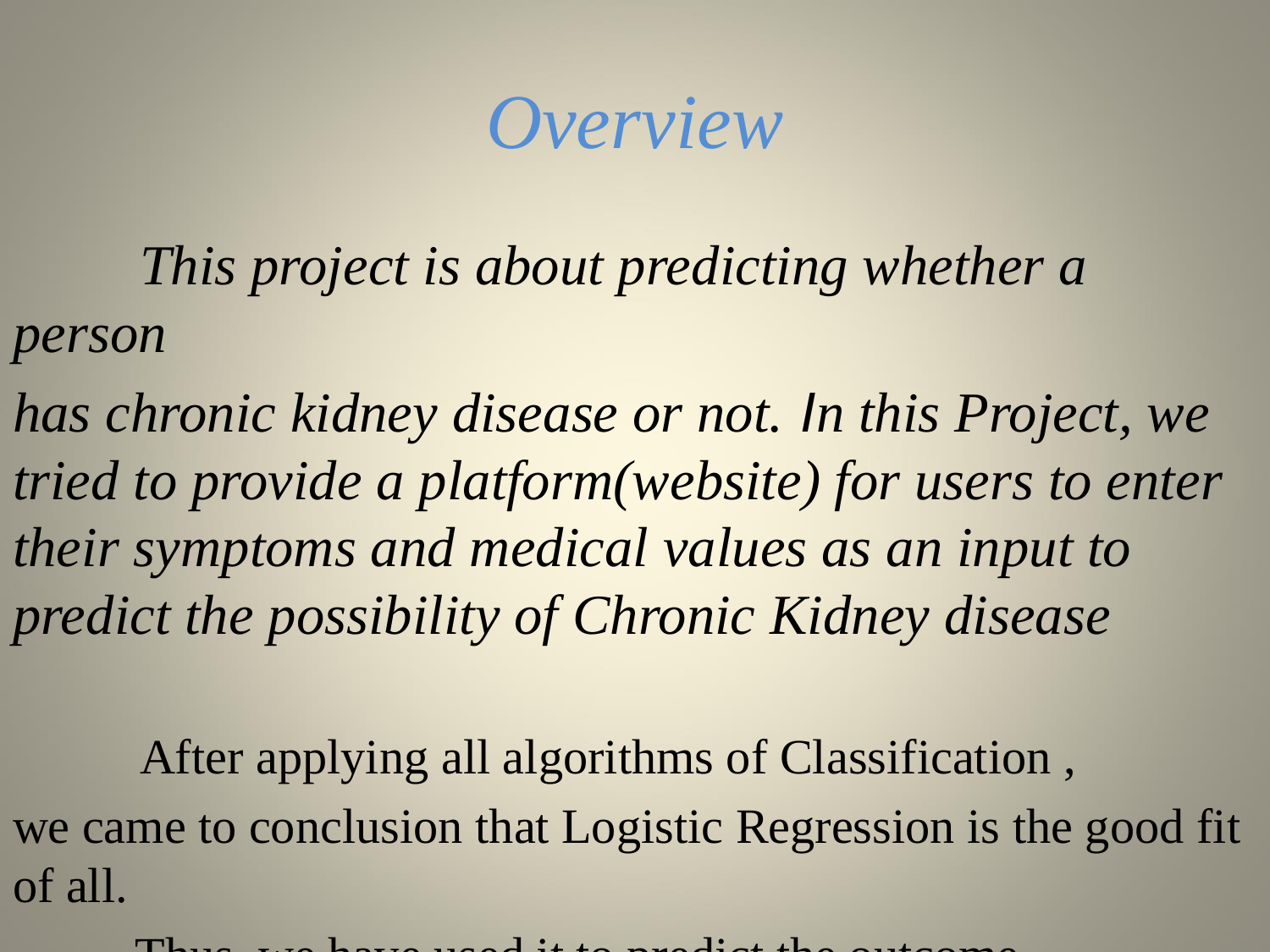

# Overview
	This project is about predicting whether a person
has chronic kidney disease or not. In this Project, we tried to provide a platform(website) for users to enter their symptoms and medical values as an input to predict the possibility of Chronic Kidney disease

	After applying all algorithms of Classification ,
we came to conclusion that Logistic Regression is the good fit of all.
          Thus, we have used it to predict the outcome